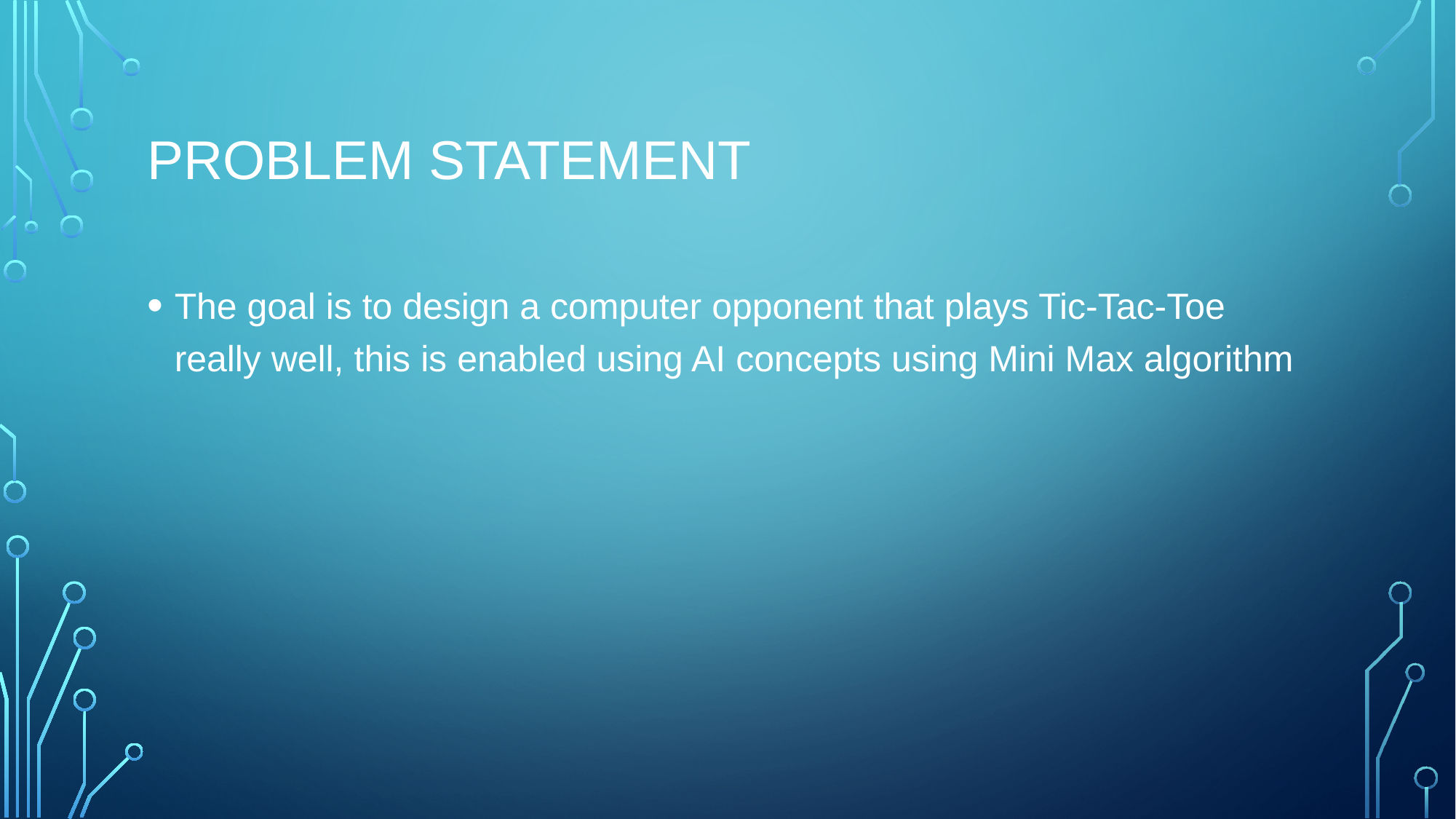

# Problem statement
The goal is to design a computer opponent that plays Tic-Tac-Toe really well, this is enabled using AI concepts using Mini Max algorithm